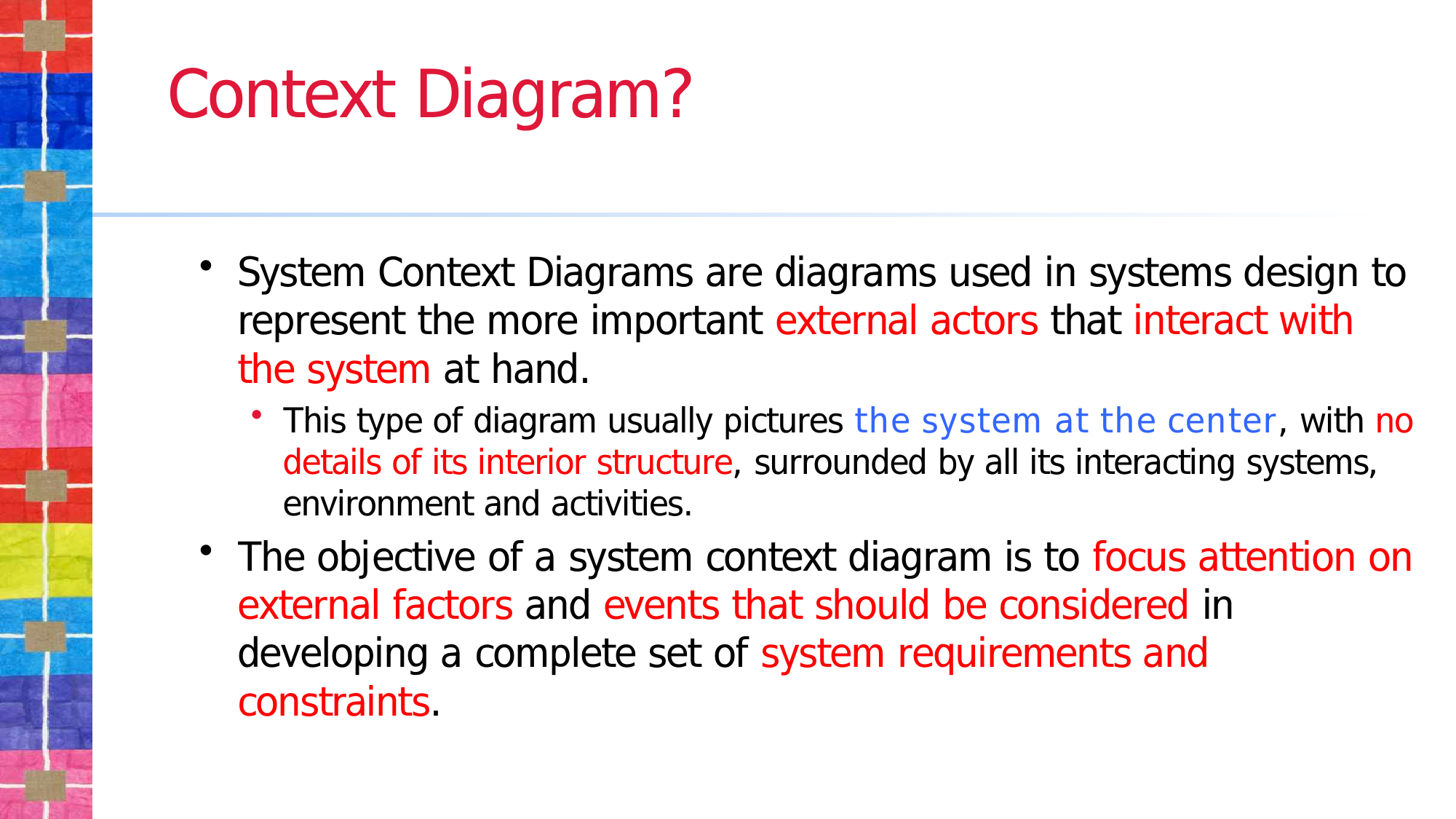

# Context Diagram?
System Context Diagrams are diagrams used in systems design to represent the more important external actors that interact with the system at hand.
This type of diagram usually pictures the system at the center, with no details of its interior structure, surrounded by all its interacting systems, environment and activities.
The objective of a system context diagram is to focus attention on external factors and events that should be considered in developing a complete set of system requirements and constraints.